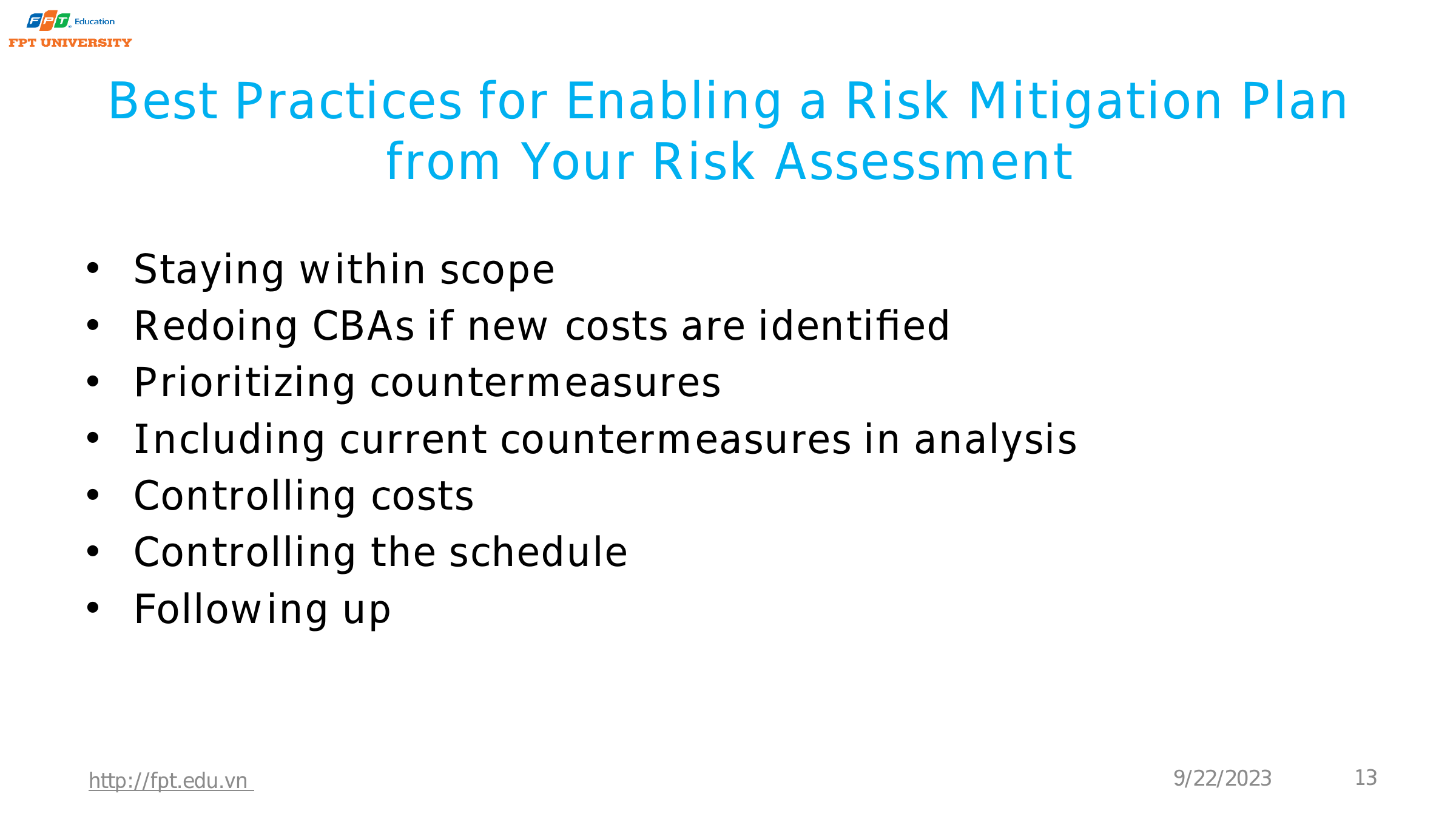

# Best Practices for Enabling a Risk Mitigation Plan from Your Risk Assessment
Staying within scope
Redoing CBAs if new costs are identified
Prioritizing countermeasures
Including current countermeasures in analysis
Controlling costs
Controlling the schedule
Following up
http://fpt.edu.vn
9/22/2023
13